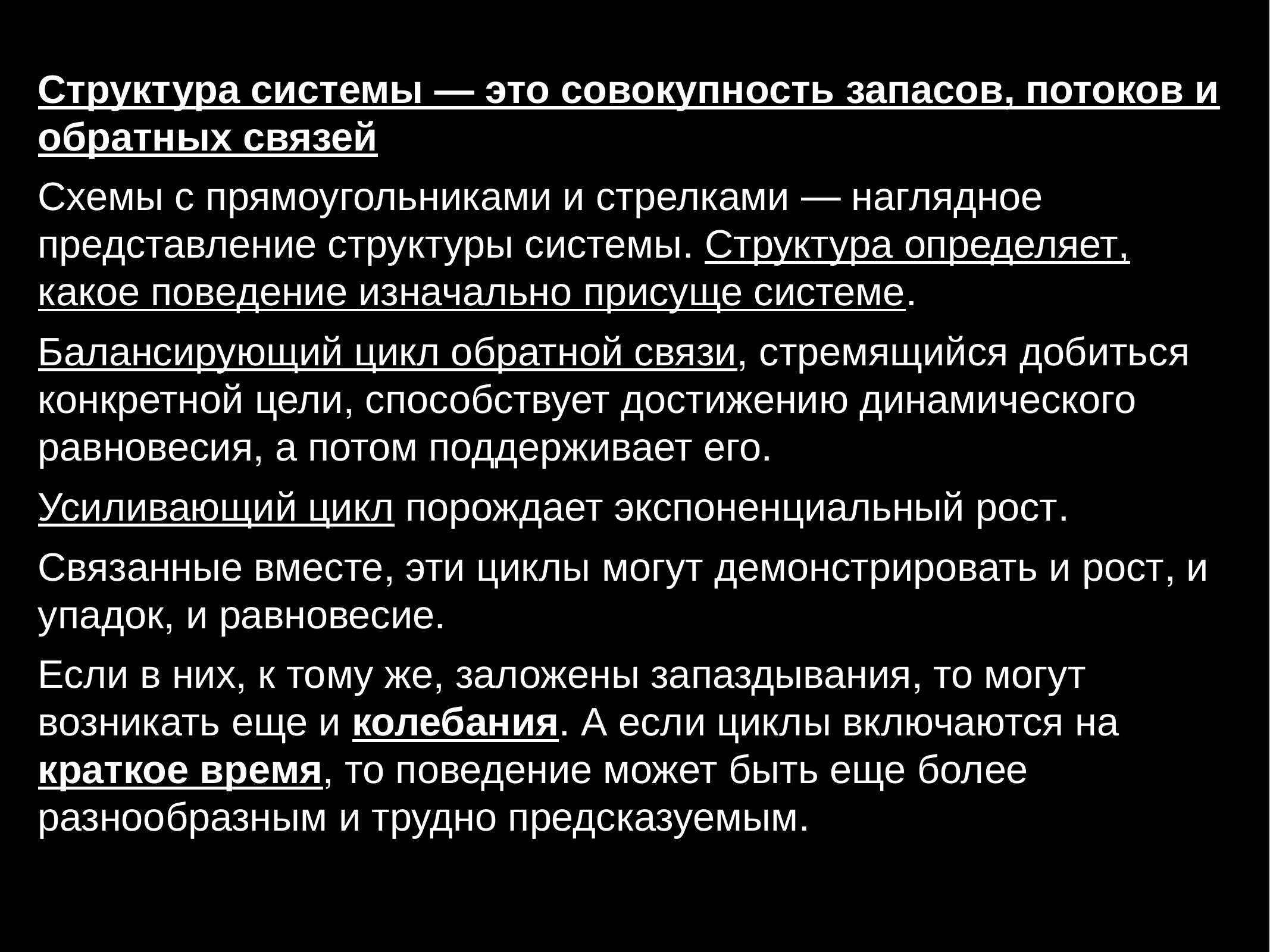

16
Структура системы — это совокупность запасов, потоков и обратных связей
Схемы с прямоугольниками и стрелками — наглядное представление структуры системы. Структура определяет, какое поведение изначально присуще системе.
Балансирующий цикл обратной связи, стремящийся добиться конкретной цели, способствует достижению динамического равновесия, а потом поддерживает его.
Усиливающий цикл порождает экспоненциальный рост.
Связанные вместе, эти циклы могут демонстрировать и рост, и упадок, и равновесие.
Если в них, к тому же, заложены запаздывания, то могут возникать еще и колебания. А если циклы включаются на краткое время, то поведение может быть еще более разнообразным и трудно предсказуемым.